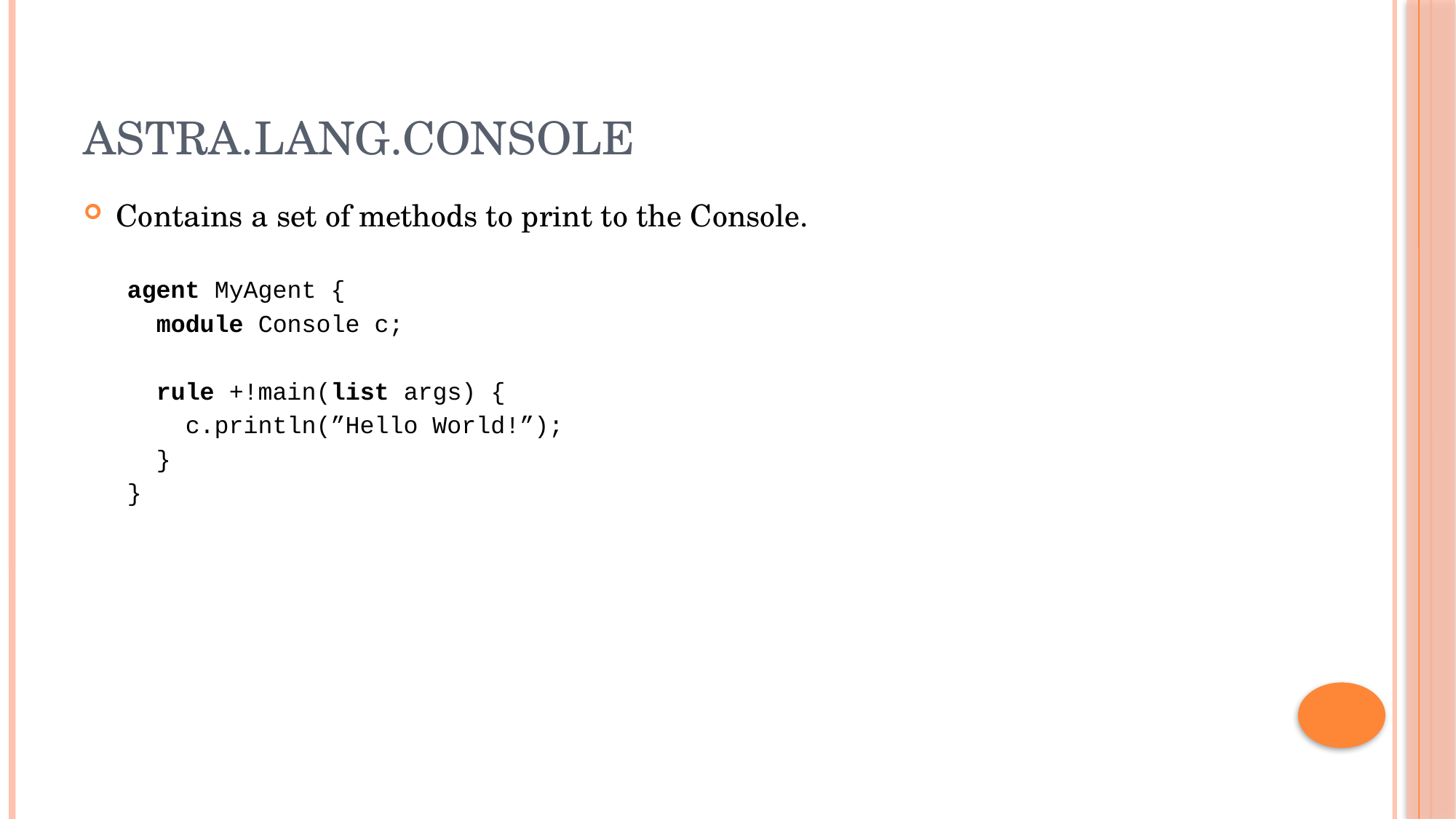

# astra.lang.Console
Contains a set of methods to print to the Console.

agent MyAgent {
  module Console c;

  rule +!main(list args) {
    c.println(”Hello World!”);
  }
}